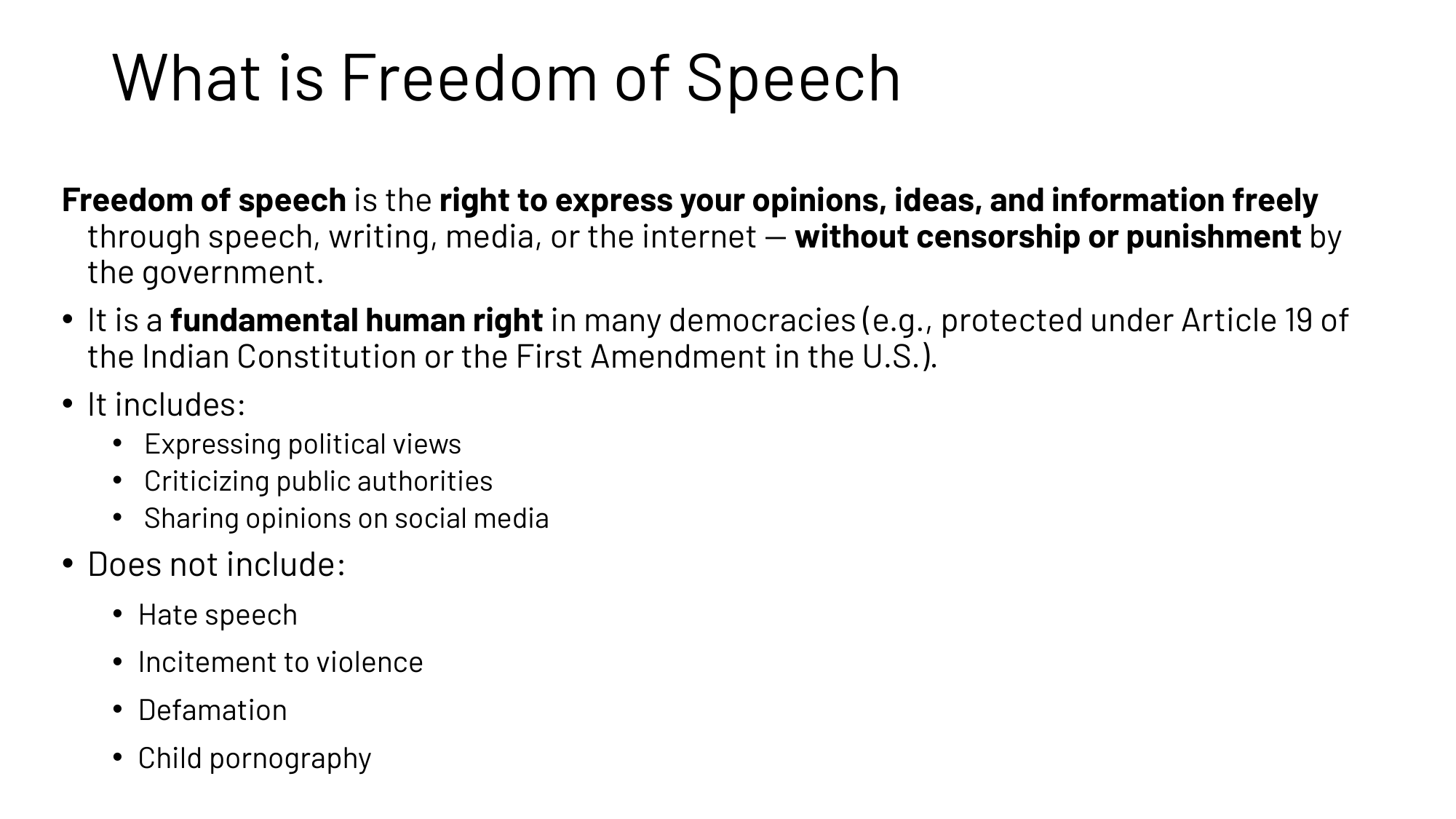

# What is Freedom of Speech
Freedom of speech is the right to express your opinions, ideas, and information freely through speech, writing, media, or the internet — without censorship or punishment by the government.
It is a fundamental human right in many democracies (e.g., protected under Article 19 of the Indian Constitution or the First Amendment in the U.S.).
It includes:
Expressing political views
Criticizing public authorities
Sharing opinions on social media
Does not include:
Hate speech
Incitement to violence
Defamation
Child pornography